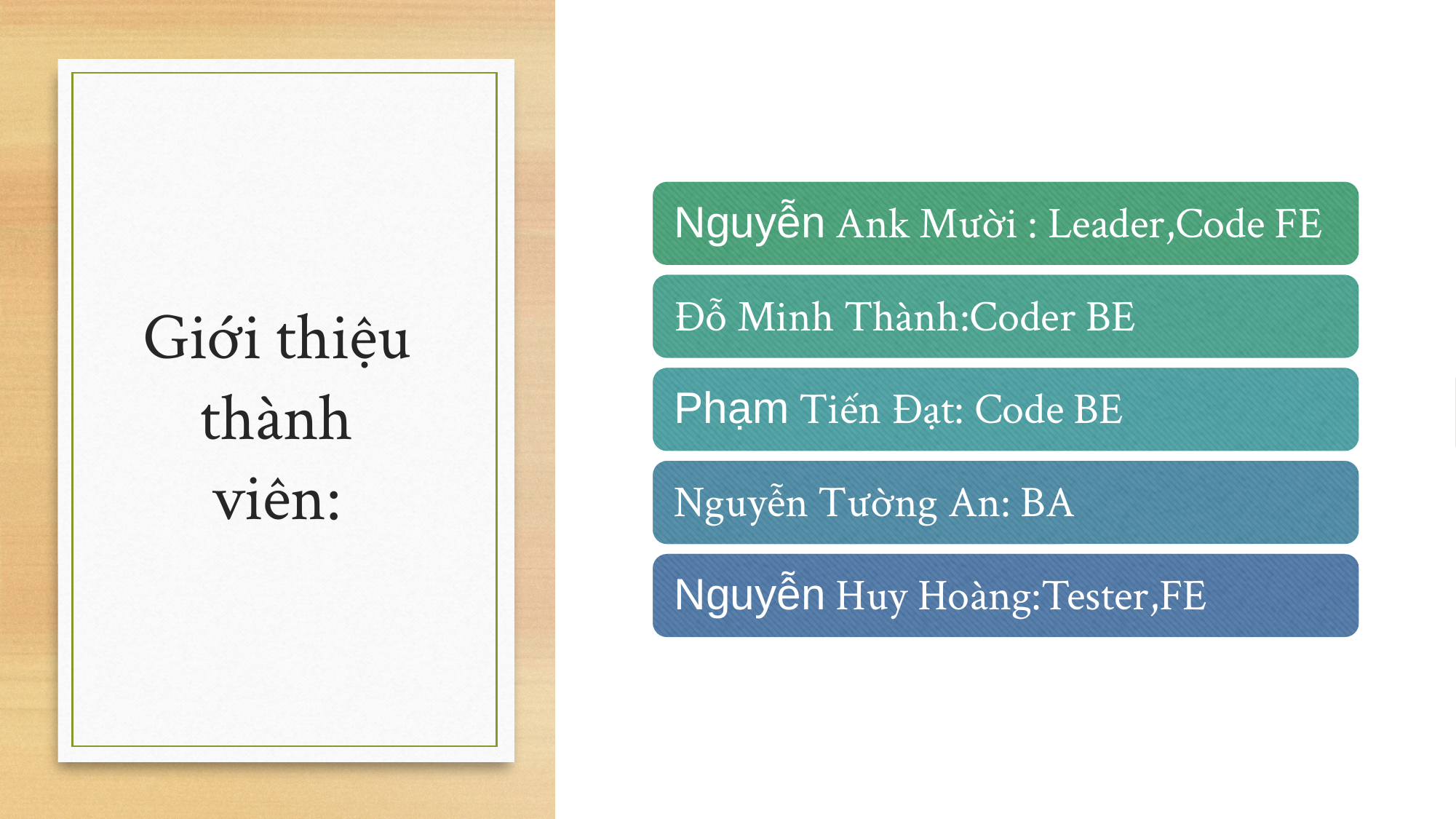

Nguyễn Ank Mười : Leader,Code FE
Đỗ Minh Thành:Coder BE
Phạm Tiến Đạt: Code BE
Nguyễn Tường An: BA
Nguyễn Huy Hoàng:Tester,FE
# Giới thiệu thành viên: